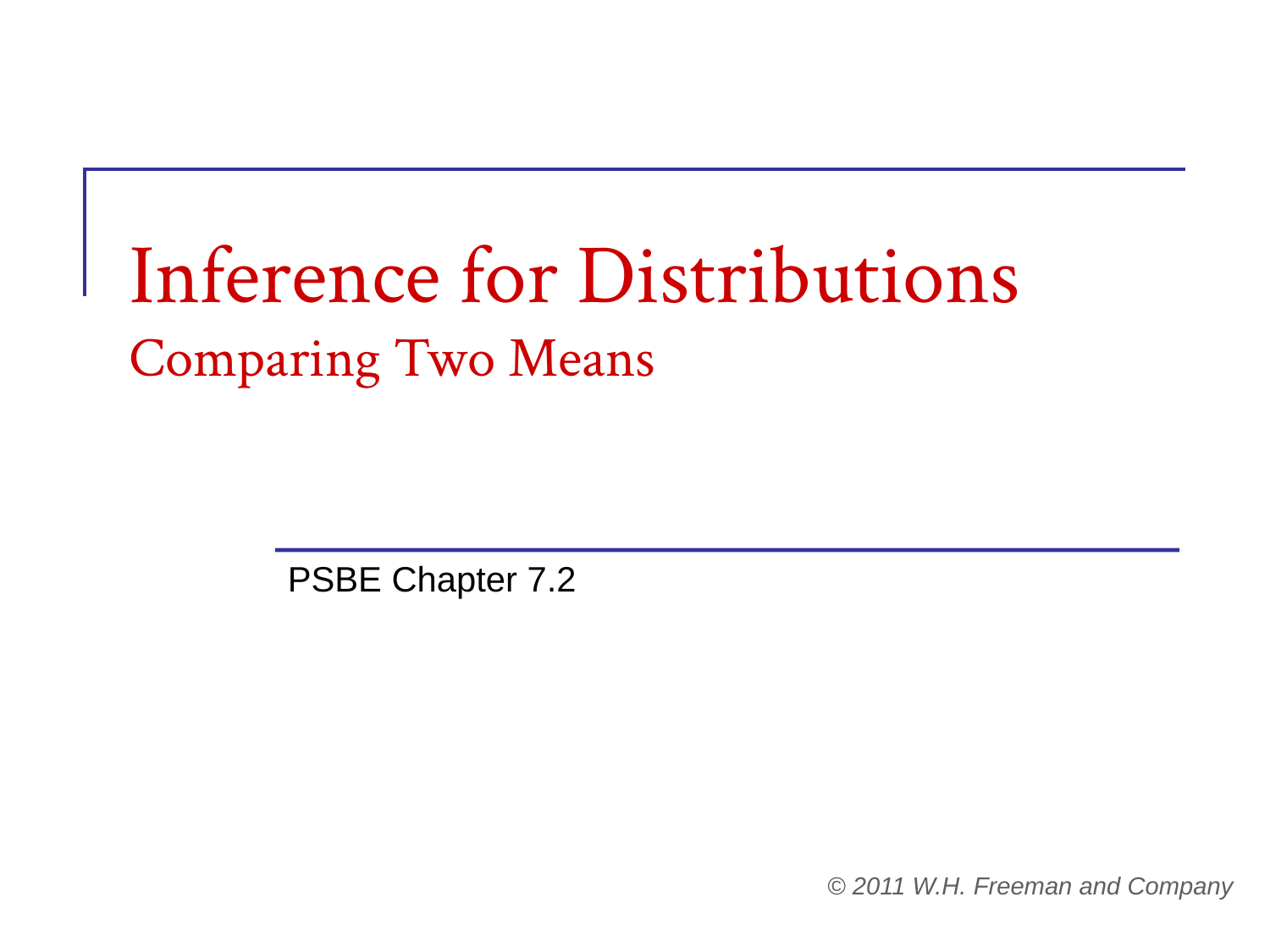

# Inference for Distributions Comparing Two Means
PSBE Chapter 7.2
© 2011 W.H. Freeman and Company